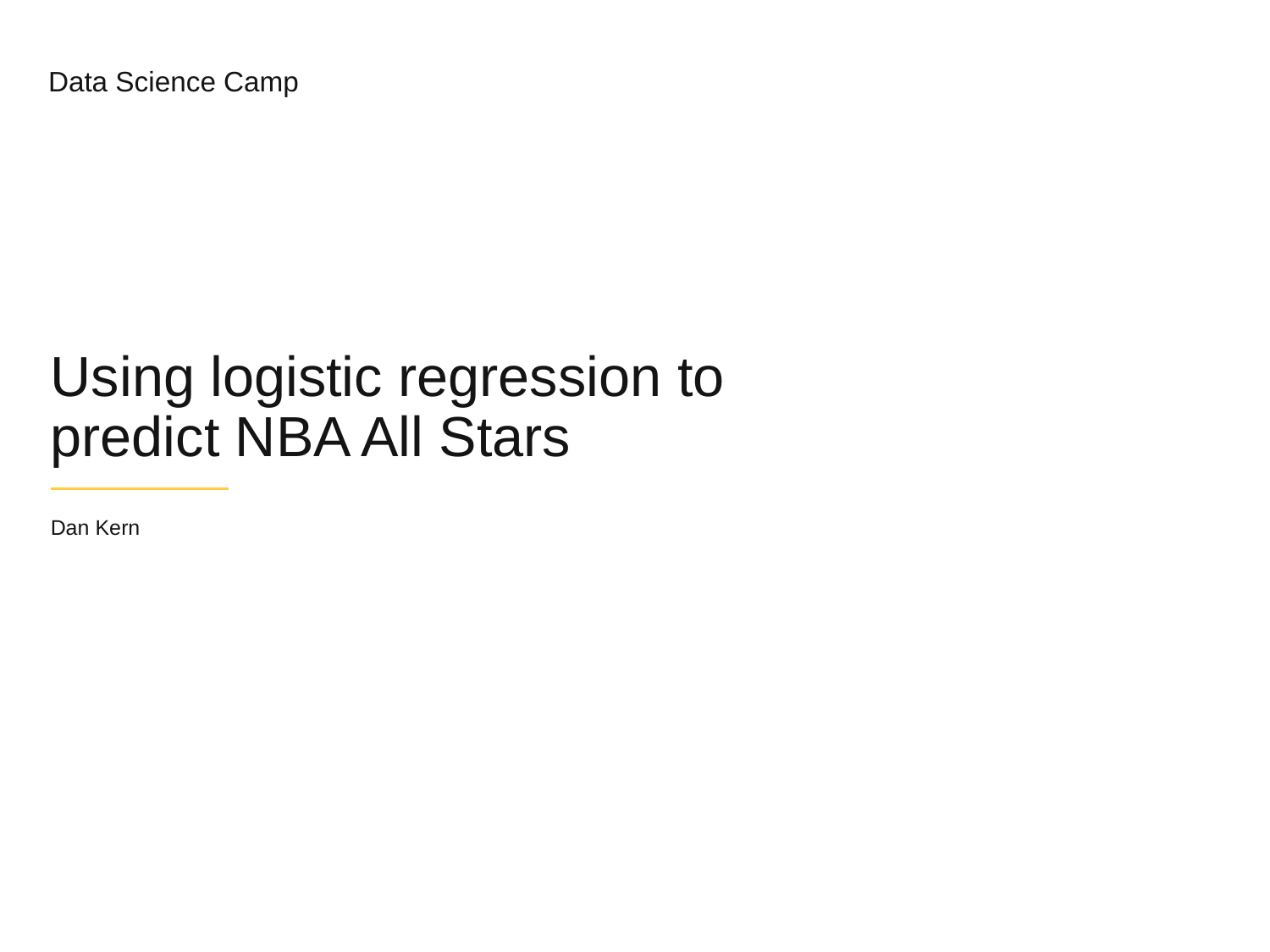

# Using logistic regression to predict NBA All Stars
Dan Kern